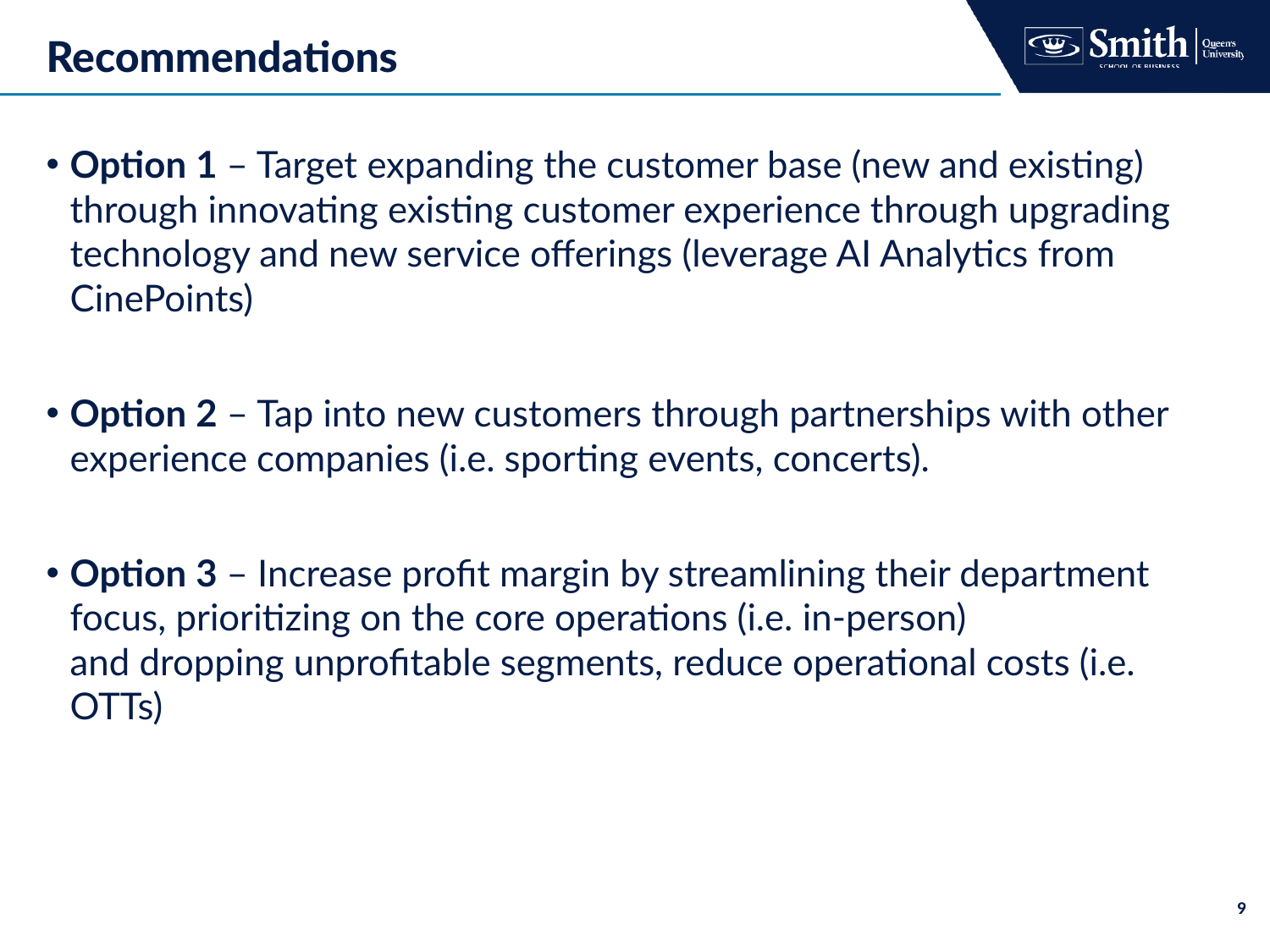

# Recommendations
Option 1 – Target expanding the customer base (new and existing) through innovating existing customer experience through upgrading technology and new service offerings (leverage AI Analytics from CinePoints)

Option 2 – Tap into new customers through partnerships with other experience companies (i.e. sporting events, concerts).

Option 3 – Increase profit margin by streamlining their department focus, prioritizing on the core operations (i.e. in-person) and dropping unprofitable segments, reduce operational costs (i.e. OTTs)